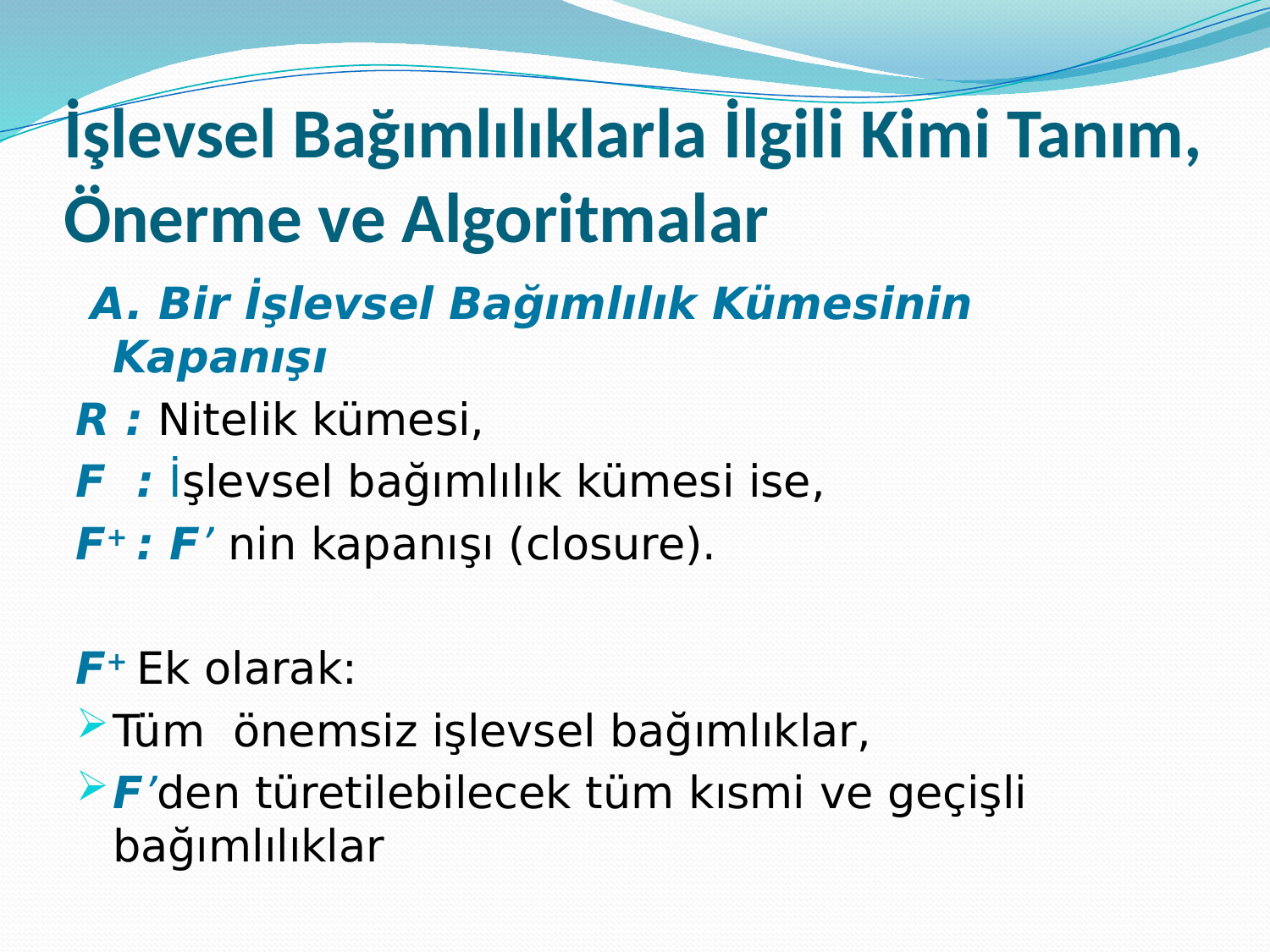

# İşlevsel Bağımlılıklarla İlgili Kimi Tanım, Önerme ve Algoritmalar
 A. Bir İşlevsel Bağımlılık Kümesinin Kapanışı
R : Nitelik kümesi,
F  : İşlevsel bağımlılık kümesi ise,
F+ : F’ nin kapanışı (closure).

F+ Ek olarak:
Tüm  önemsiz işlevsel bağımlıklar,
F’den türetilebilecek tüm kısmi ve geçişli bağımlılıklar